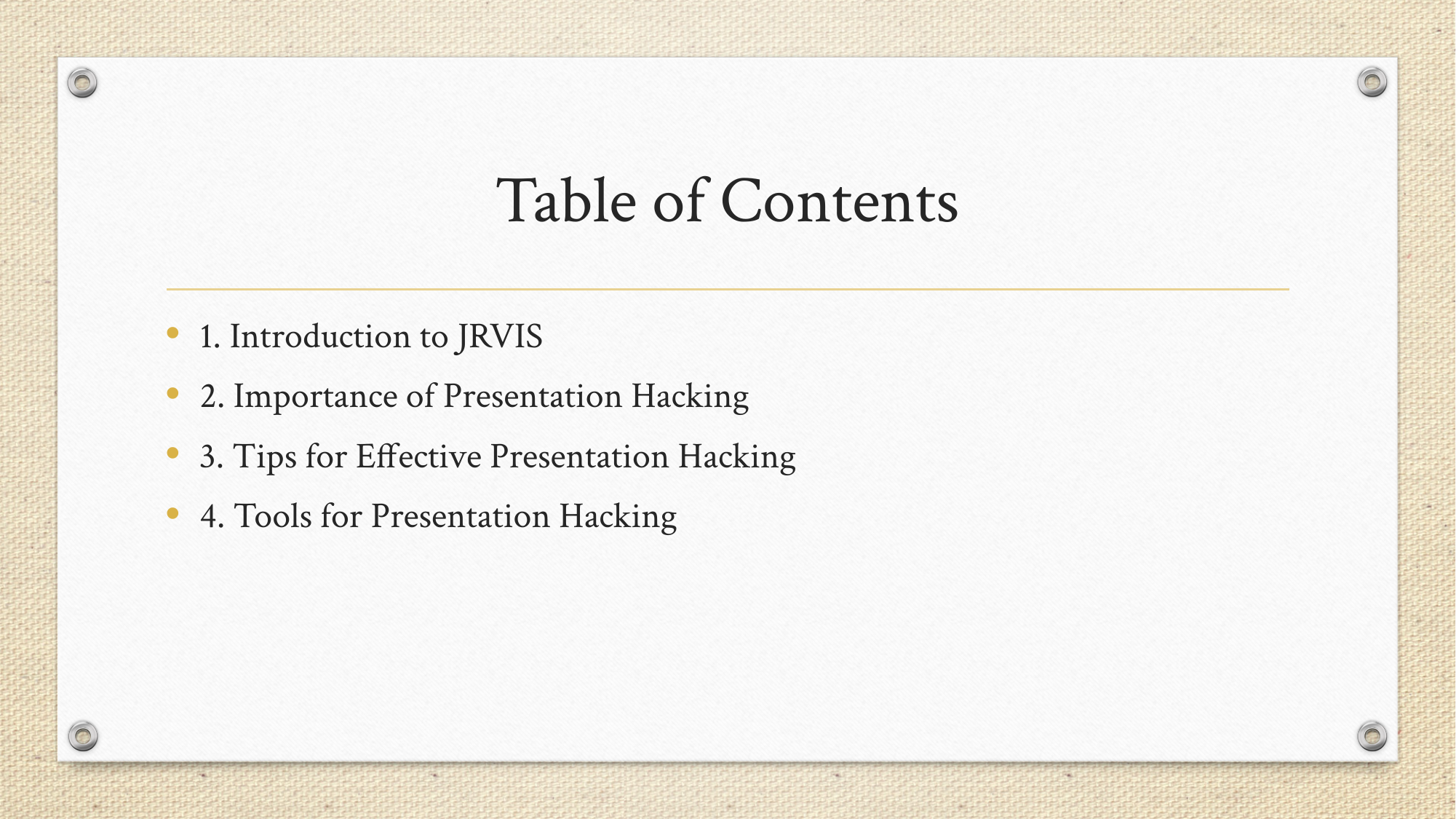

# Table of Contents
1. Introduction to JRVIS
2. Importance of Presentation Hacking
3. Tips for Effective Presentation Hacking
4. Tools for Presentation Hacking